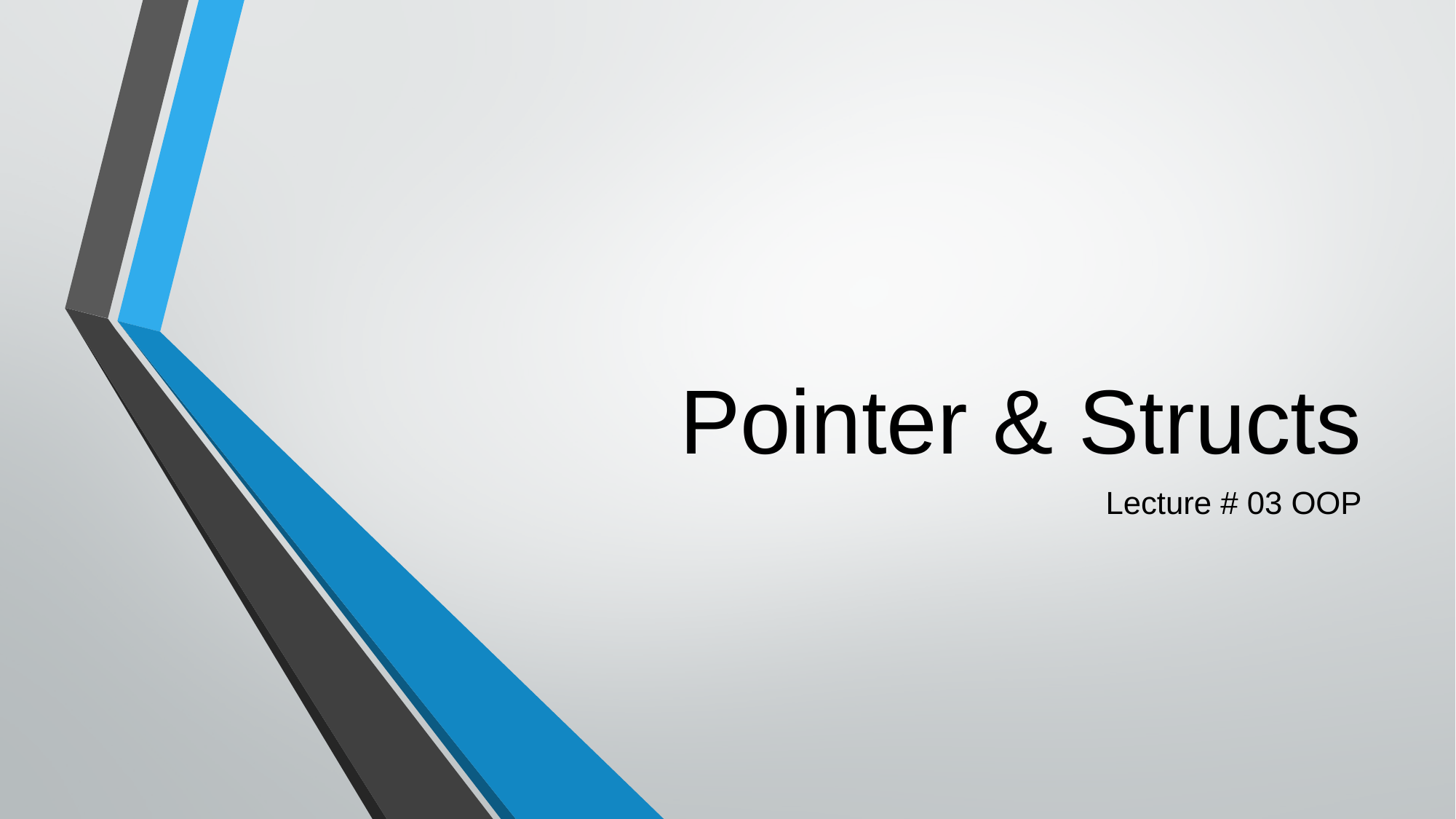

# Pointer & Structs
Lecture # 03 OOP